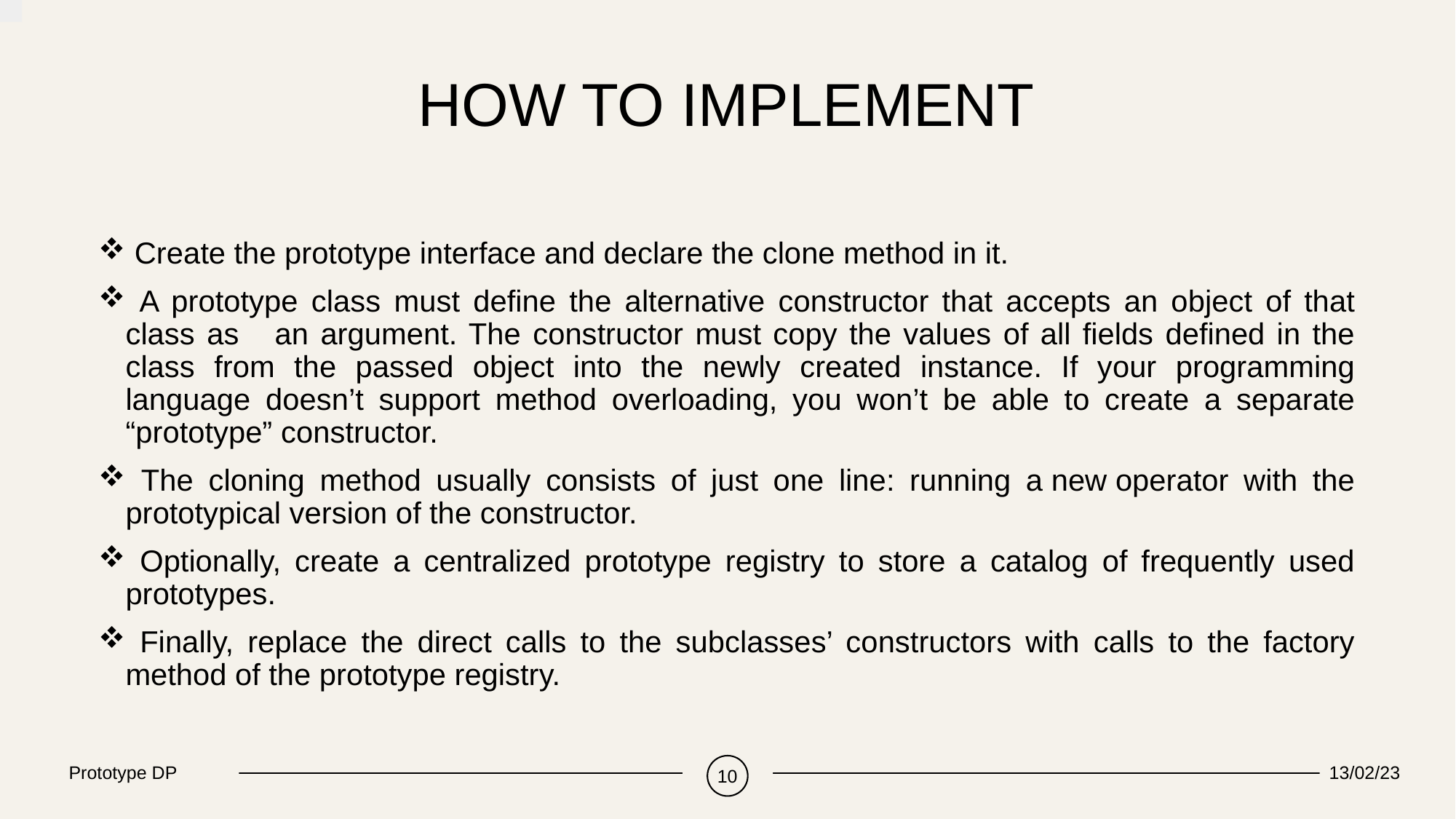

# How to implement
 Create the prototype interface and declare the clone method in it.
 A prototype class must define the alternative constructor that accepts an object of that class as   an argument. The constructor must copy the values of all fields defined in the class from the passed object into the newly created instance. If your programming language doesn’t support method overloading, you won’t be able to create a separate “prototype” constructor.
 The cloning method usually consists of just one line: running a new operator with the prototypical version of the constructor.
 Optionally, create a centralized prototype registry to store a catalog of frequently used prototypes.
 Finally, replace the direct calls to the subclasses’ constructors with calls to the factory method of the prototype registry.
Prototype DP
10
13/02/23